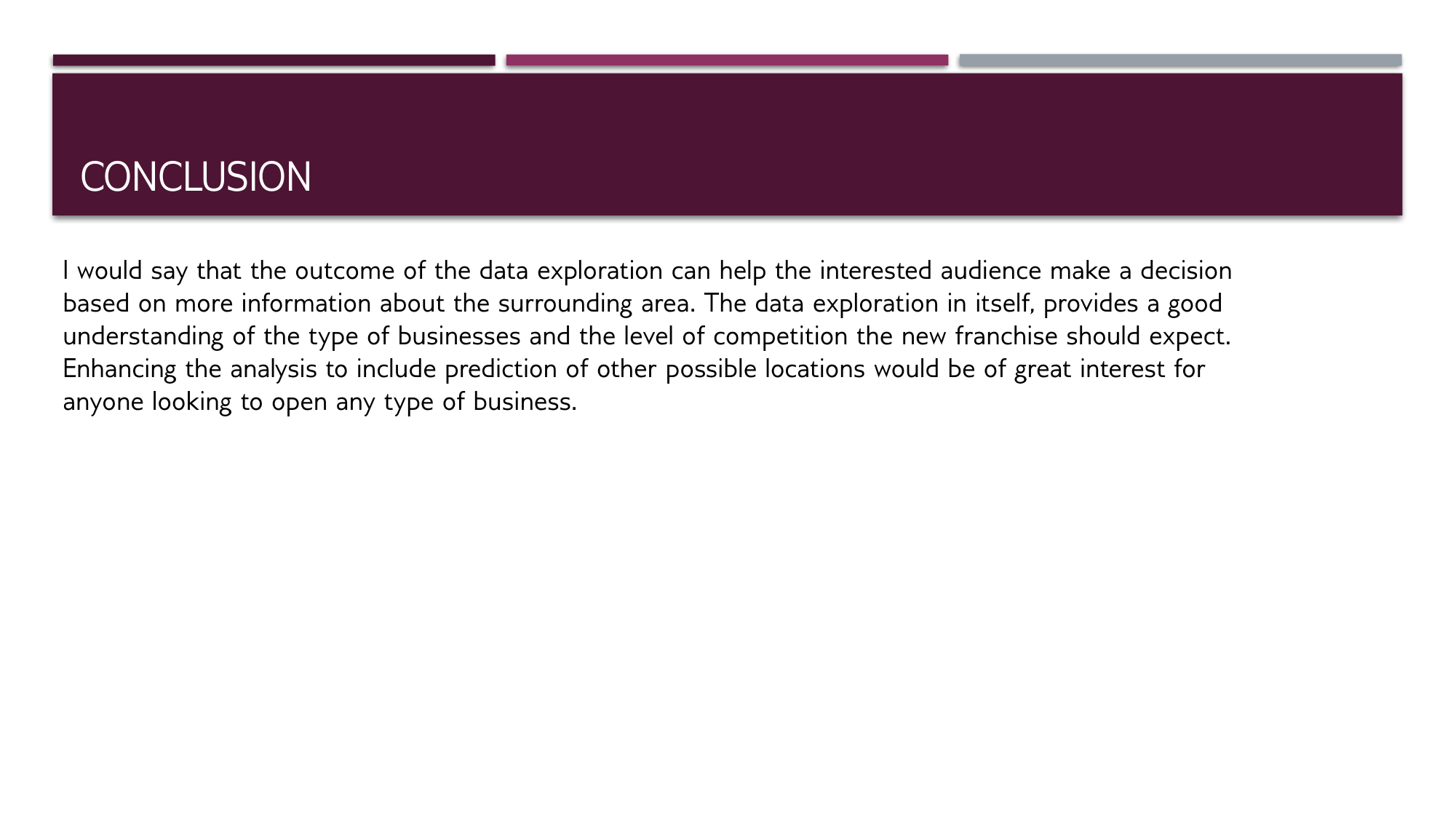

# Conclusion
I would say that the outcome of the data exploration can help the interested audience make a decision based on more information about the surrounding area. The data exploration in itself, provides a good understanding of the type of businesses and the level of competition the new franchise should expect. Enhancing the analysis to include prediction of other possible locations would be of great interest for anyone looking to open any type of business.